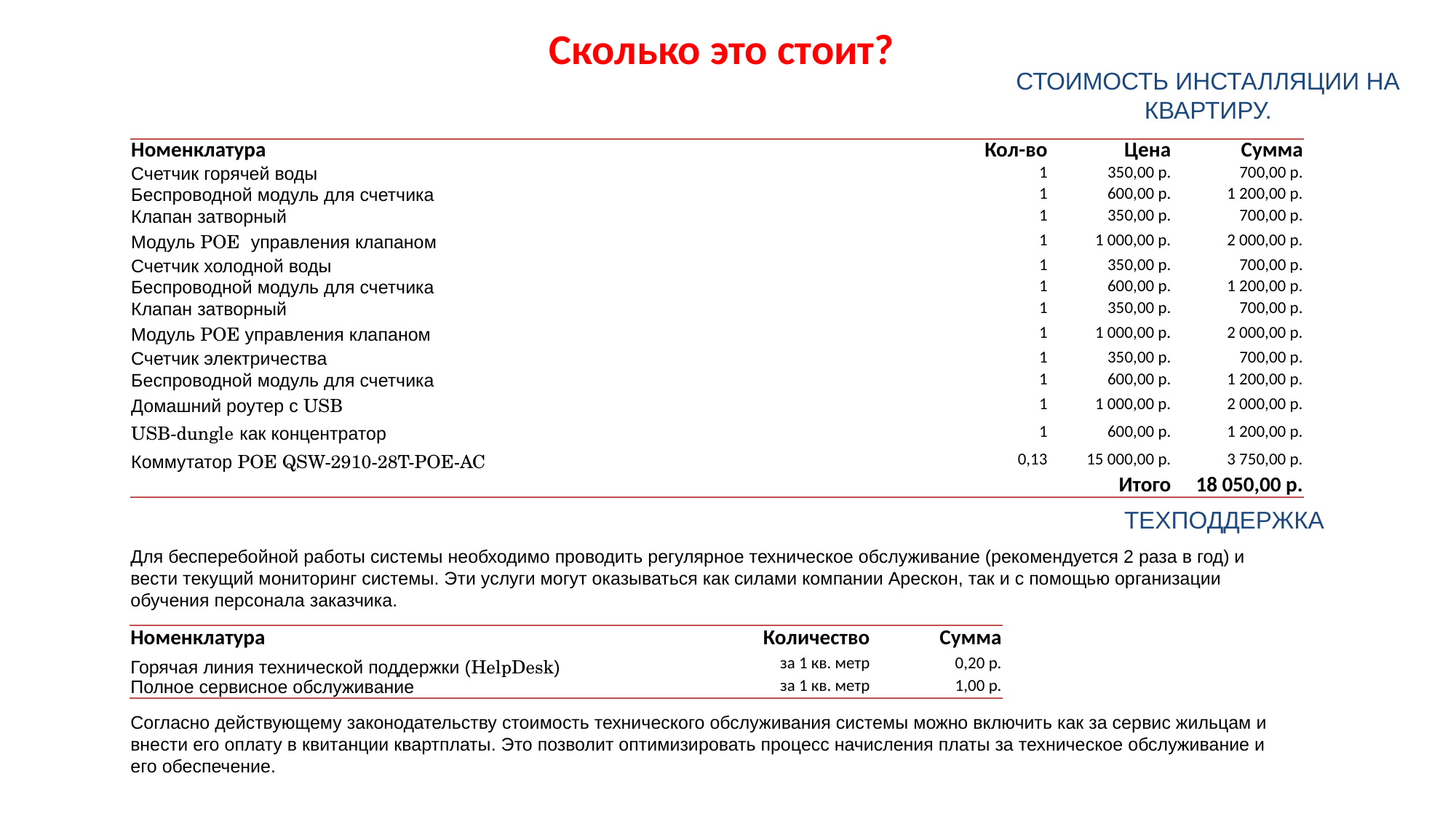

# Сколько это стоит?
Стоимость инсталляции на квартиру.
| Номенклатура | Кол-во | Цена | Сумма |
| --- | --- | --- | --- |
| Счетчик горячей воды | 1 | 350,00 р. | 700,00 р. |
| Беспроводной модуль для счетчика | 1 | 600,00 р. | 1 200,00 р. |
| Клапан затворный | 1 | 350,00 р. | 700,00 р. |
| Модуль POE  управления клапаном | 1 | 1 000,00 р. | 2 000,00 р. |
| Счетчик холодной воды | 1 | 350,00 р. | 700,00 р. |
| Беспроводной модуль для счетчика | 1 | 600,00 р. | 1 200,00 р. |
| Клапан затворный | 1 | 350,00 р. | 700,00 р. |
| Модуль POE управления клапаном | 1 | 1 000,00 р. | 2 000,00 р. |
| Счетчик электричества | 1 | 350,00 р. | 700,00 р. |
| Беспроводной модуль для счетчика | 1 | 600,00 р. | 1 200,00 р. |
| Домашний роутер с USB | 1 | 1 000,00 р. | 2 000,00 р. |
| USB-dungle как концентратор | 1 | 600,00 р. | 1 200,00 р. |
| Коммутатор POE QSW-2910-28T-POE-AC | 0,13 | 15 000,00 р. | 3 750,00 р. |
|  |  | Итого | 18 050,00 р. |
Техподдержка
Для бесперебойной работы системы необходимо проводить регулярное техническое обслуживание (рекомендуется 2 раза в год) и вести текущий мониторинг системы. Эти услуги могут оказываться как силами компании Арескон, так и с помощью организации обучения персонала заказчика.
| Номенклатура | Количество | Сумма |
| --- | --- | --- |
| Горячая линия технической поддержки (HelpDesk) | за 1 кв. метр | 0,20 р. |
| Полное сервисное обслуживание | за 1 кв. метр | 1,00 р. |
Согласно действующему законодательству стоимость технического обслуживания системы можно включить как за сервис жильцам и внести его оплату в квитанции квартплаты. Это позволит оптимизировать процесс начисления платы за техническое обслуживание и его обеспечение.